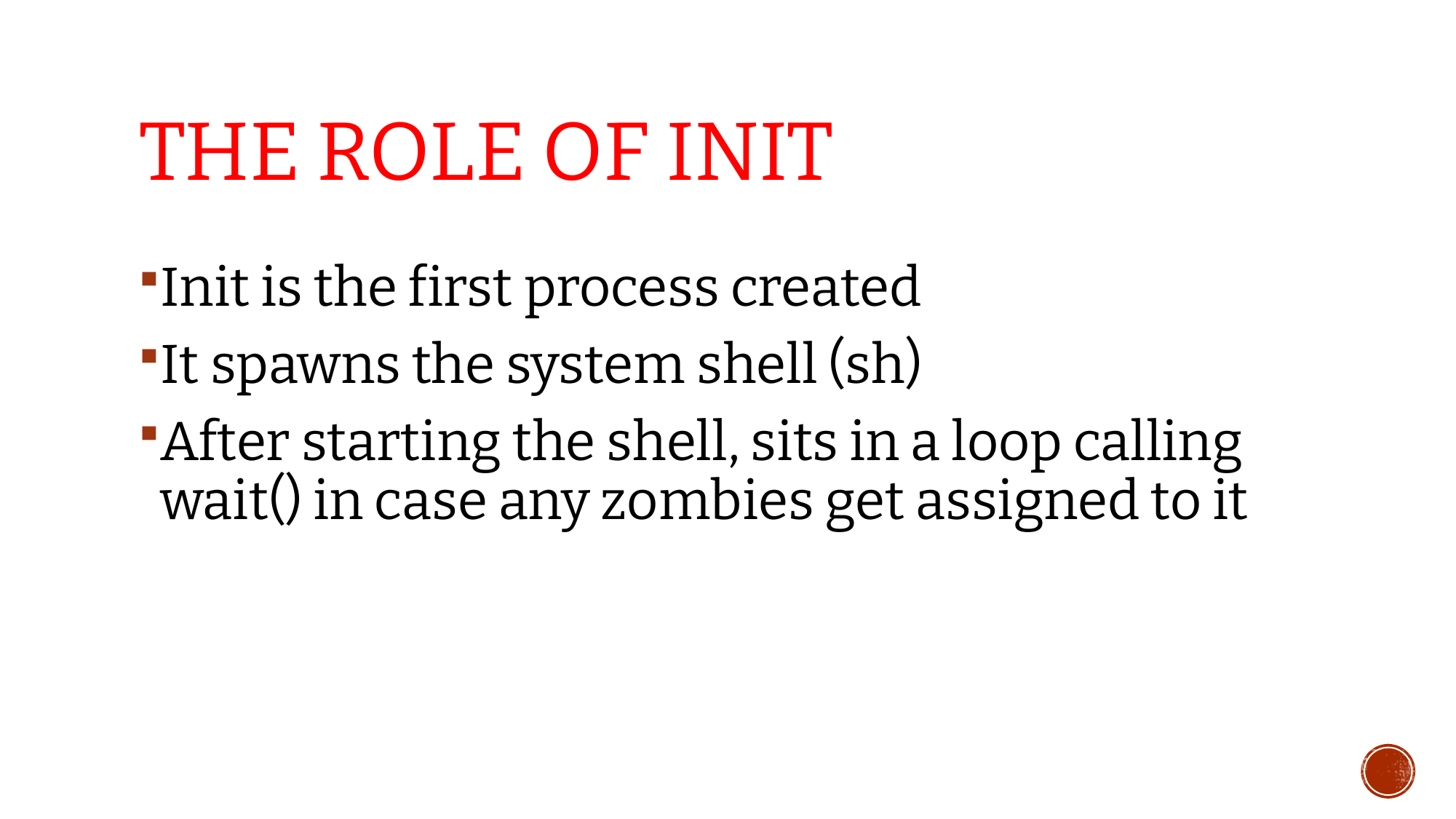

# The Role of Init
Init is the first process created
It spawns the system shell (sh)
After starting the shell, sits in a loop calling wait() in case any zombies get assigned to it